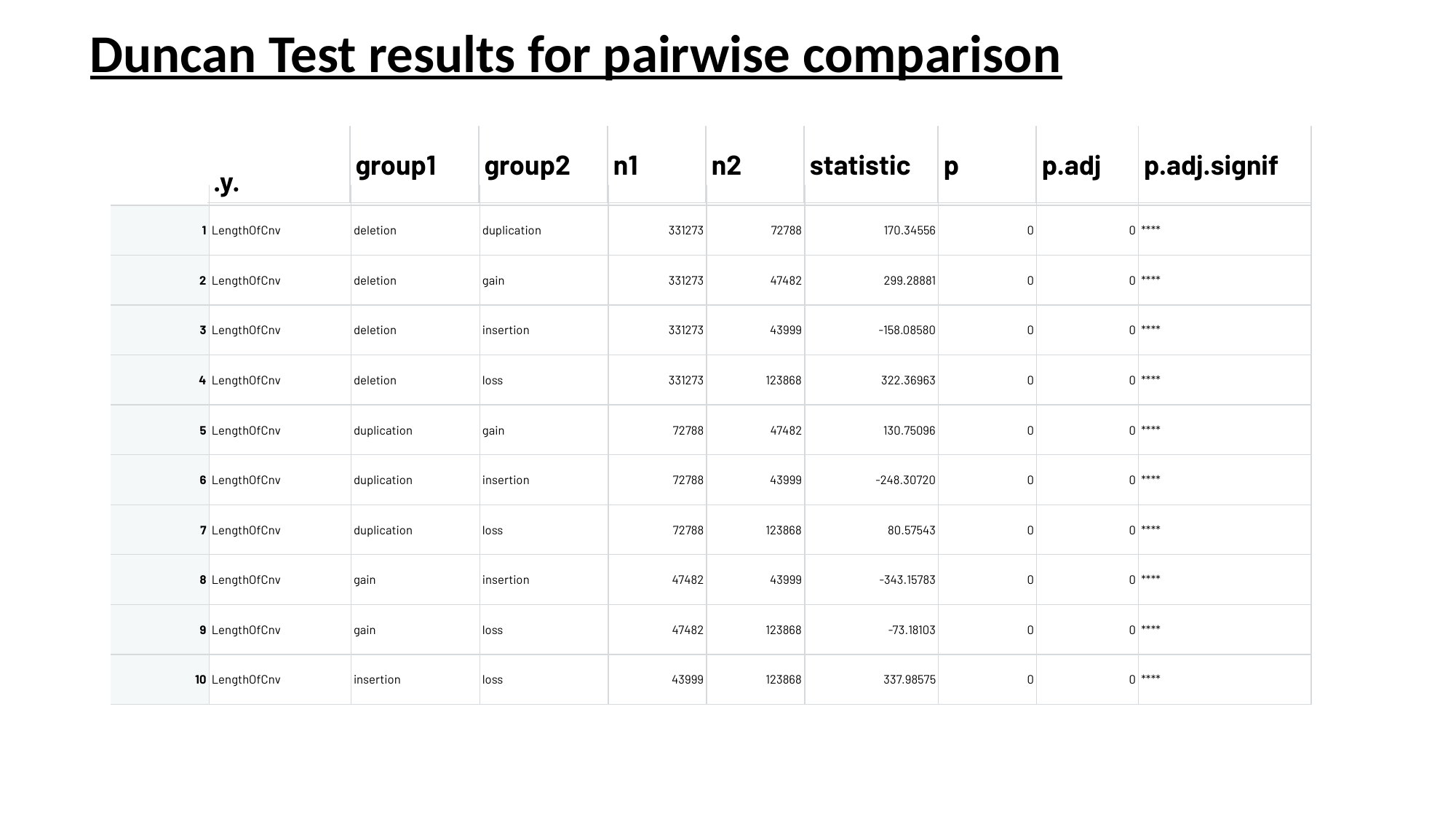

Duncan Test results for pairwise comparison
| .y. | group1 | group2 | n1 | n2 | statistic | p | p.adj | p.adj.signif |
| --- | --- | --- | --- | --- | --- | --- | --- | --- |
|  |  |  |  |  |  |  |  |  |  |
| --- | --- | --- | --- | --- | --- | --- | --- | --- | --- |
| 1 | LengthOfCnv | deletion | duplication | 331273 | 72788 | 170.34556 | 0 | 0 | \*\*\*\* |
| 2 | LengthOfCnv | deletion | gain | 331273 | 47482 | 299.28881 | 0 | 0 | \*\*\*\* |
| 3 | LengthOfCnv | deletion | insertion | 331273 | 43999 | -158.08580 | 0 | 0 | \*\*\*\* |
| 4 | LengthOfCnv | deletion | loss | 331273 | 123868 | 322.36963 | 0 | 0 | \*\*\*\* |
| 5 | LengthOfCnv | duplication | gain | 72788 | 47482 | 130.75096 | 0 | 0 | \*\*\*\* |
| 6 | LengthOfCnv | duplication | insertion | 72788 | 43999 | -248.30720 | 0 | 0 | \*\*\*\* |
| 7 | LengthOfCnv | duplication | loss | 72788 | 123868 | 80.57543 | 0 | 0 | \*\*\*\* |
| 8 | LengthOfCnv | gain | insertion | 47482 | 43999 | -343.15783 | 0 | 0 | \*\*\*\* |
| 9 | LengthOfCnv | gain | loss | 47482 | 123868 | -73.18103 | 0 | 0 | \*\*\*\* |
| 10 | LengthOfCnv | insertion | loss | 43999 | 123868 | 337.98575 | 0 | 0 | \*\*\*\* |